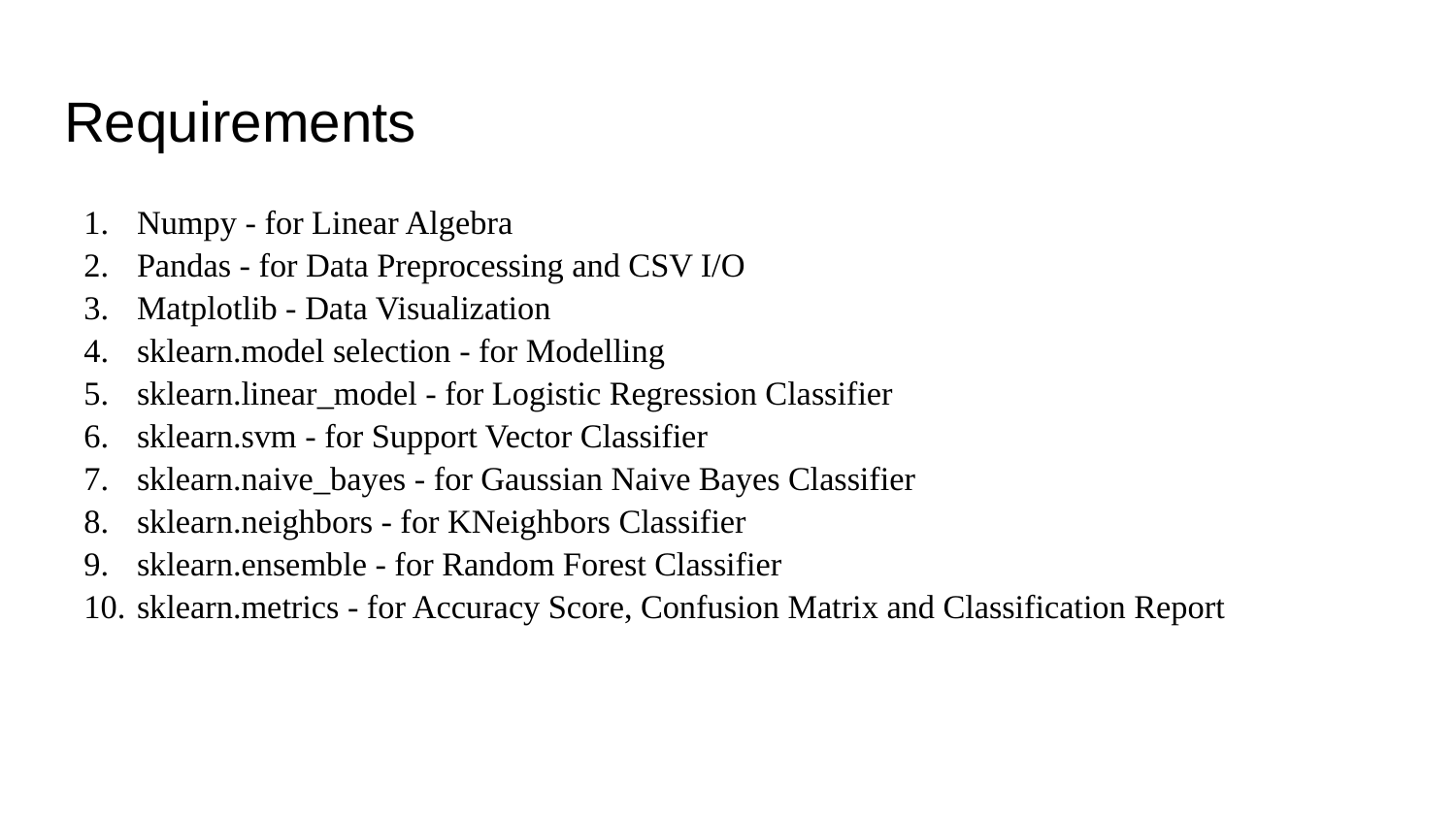

# Requirements
Numpy - for Linear Algebra
Pandas - for Data Preprocessing and CSV I/O
Matplotlib - Data Visualization
sklearn.model selection - for Modelling
sklearn.linear_model - for Logistic Regression Classifier
sklearn.svm - for Support Vector Classifier
sklearn.naive_bayes - for Gaussian Naive Bayes Classifier
sklearn.neighbors - for KNeighbors Classifier
sklearn.ensemble - for Random Forest Classifier
sklearn.metrics - for Accuracy Score, Confusion Matrix and Classification Report